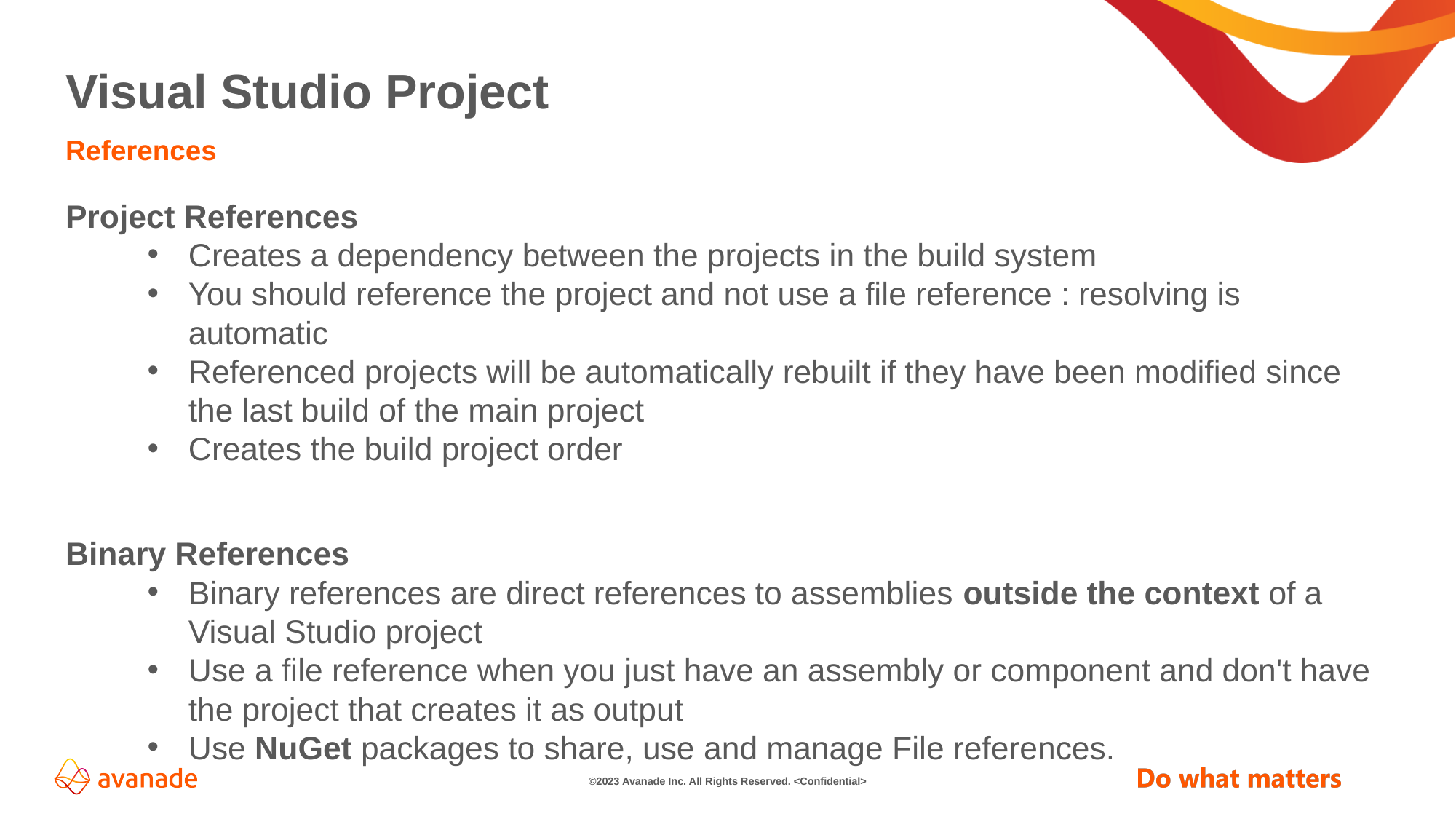

# Visual Studio Project
References
Project References
Creates a dependency between the projects in the build system
You should reference the project and not use a file reference : resolving is automatic
Referenced projects will be automatically rebuilt if they have been modified since the last build of the main project
Creates the build project order

Binary References
Binary references are direct references to assemblies outside the context of a Visual Studio project
Use a file reference when you just have an assembly or component and don't have the project that creates it as output
Use NuGet packages to share, use and manage File references.